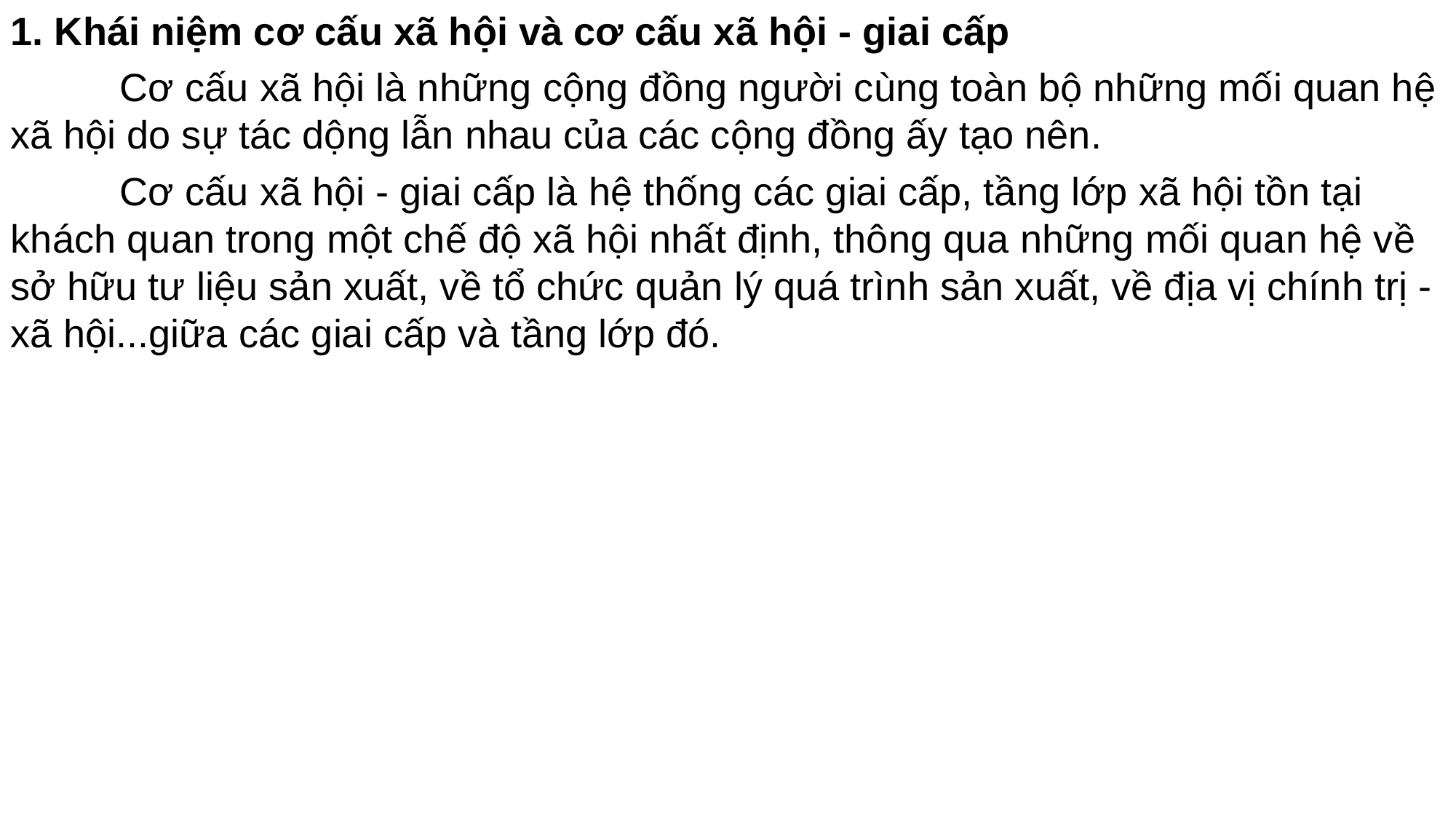

1. Khái niệm cơ cấu xã hội và cơ cấu xã hội - giai cấp
	Cơ cấu xã hội là những cộng đồng người cùng toàn bộ những mối quan hệ xã hội do sự tác dộng lẫn nhau của các cộng đồng ấy tạo nên.
	Cơ cấu xã hội - giai cấp là hệ thống các giai cấp, tầng lớp xã hội tồn tại khách quan trong một chế độ xã hội nhất định, thông qua những mối quan hệ về sở hữu tư liệu sản xuất, về tổ chức quản lý quá trình sản xuất, về địa vị chính trị - xã hội...giữa các giai cấp và tầng lớp đó.